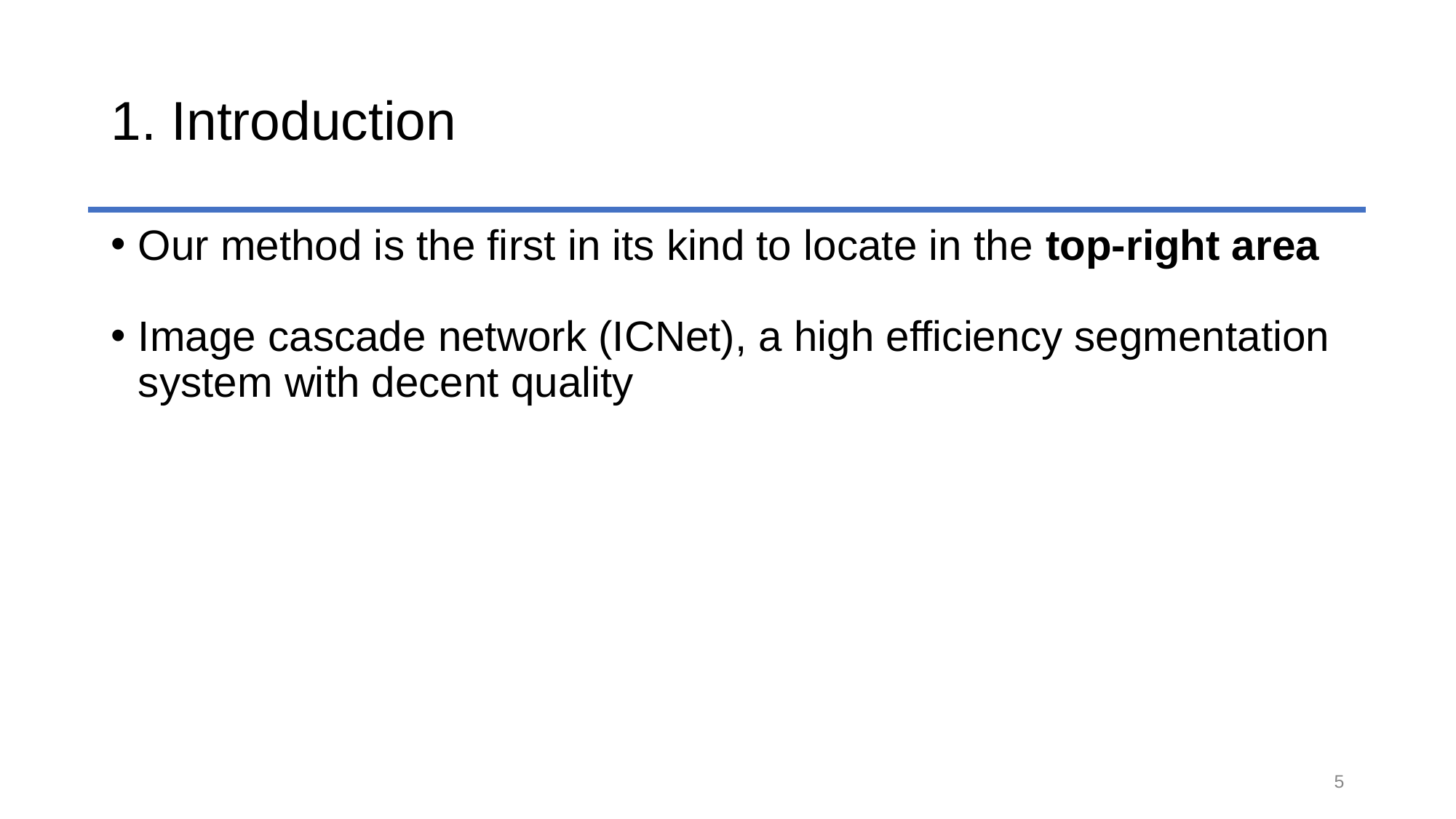

# 1. Introduction
Our method is the first in its kind to locate in the top-right area

Image cascade network (ICNet), a high efficiency segmentation system with decent quality
5